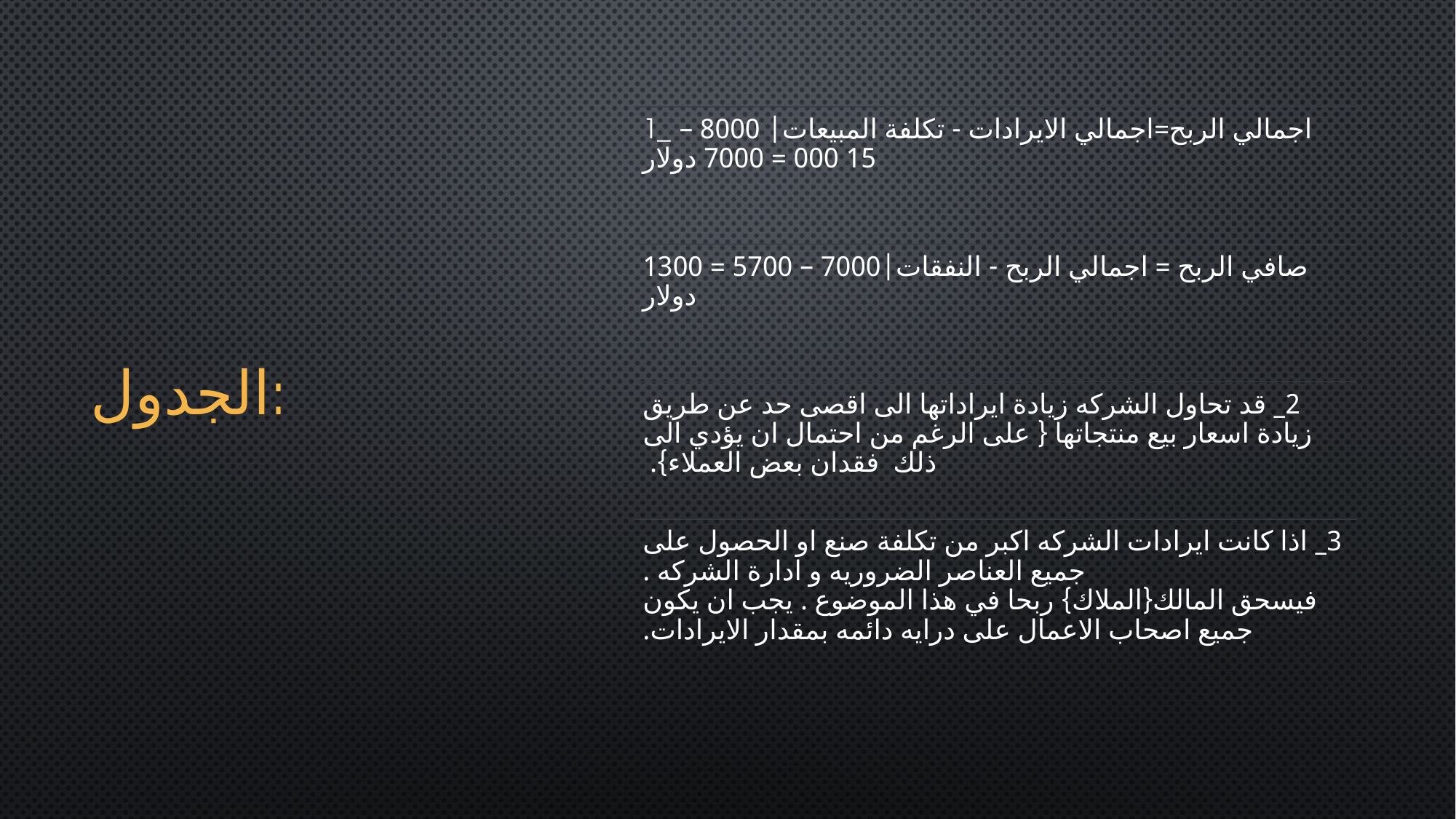

1_ اجمالي الربح=اجمالي الايرادات - تكلفة المبيعات| 8000 – 15 000 = 7000 دولار
صافي الربح = اجمالي الربح - النفقات|7000 – 5700 = 1300 دولار
2_ قد تحاول الشركه زيادة ايراداتها الى اقصى حد عن طريق زيادة اسعار بيع منتجاتها { على الرغم من احتمال ان يؤدي الى ذلك  فقدان بعض العملاء}.
3_ اذا كانت ايرادات الشركه اكبر من تكلفة صنع او الحصول على جميع العناصر الضروريه و ادارة الشركه . فيسحق المالك{الملاك} ربحا في هذا الموضوع . يجب ان يكون جميع اصحاب الاعمال على درايه دائمه بمقدار الايرادات.
# الجدول: